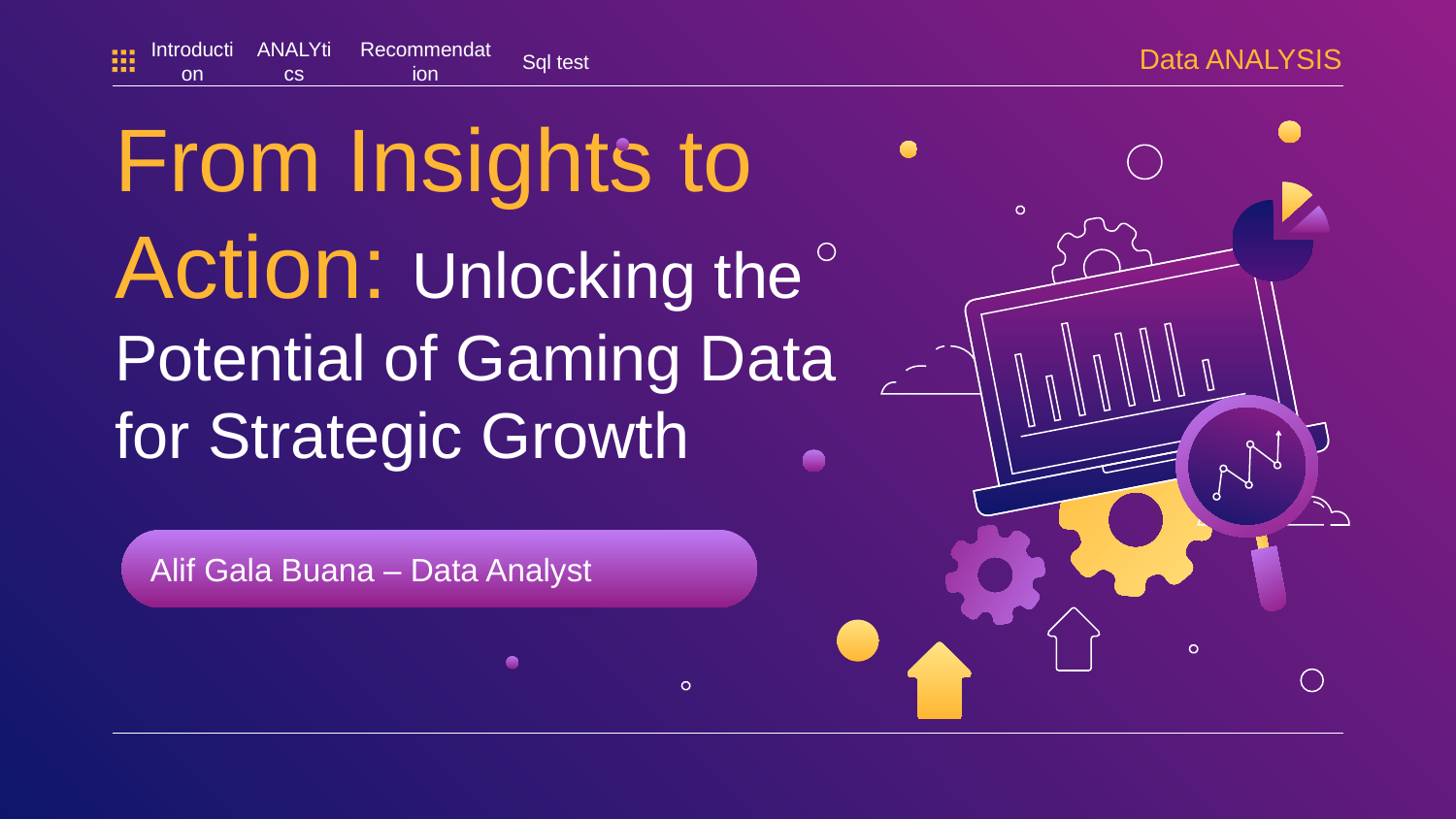

Data ANALYSIS
Introduction
ANALYtics
Recommendation
Sql test

# From Insights to Action: Unlocking the Potential of Gaming Data for Strategic Growth

Alif Gala Buana – Data Analyst